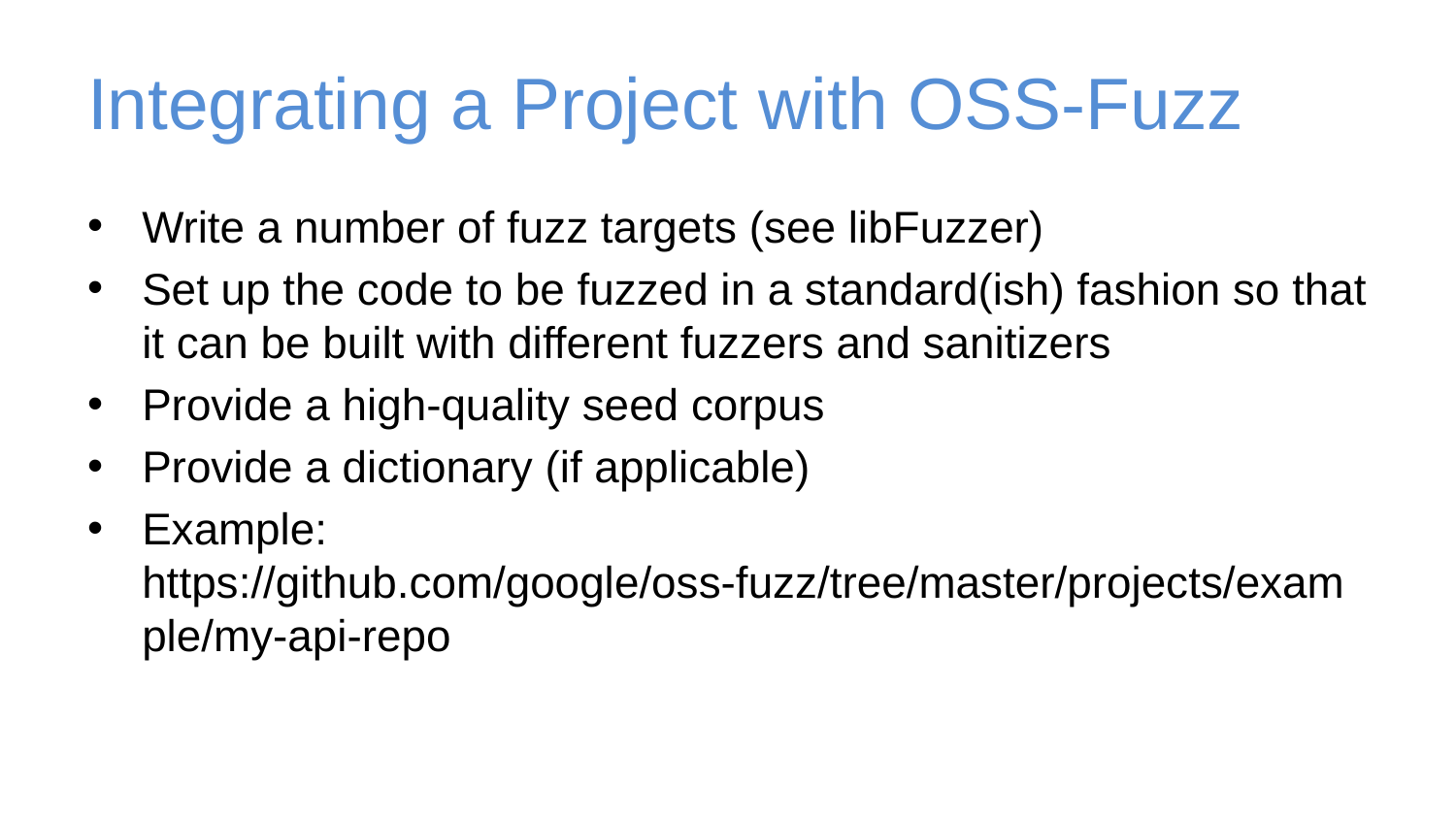

# Integrating a Project with OSS-Fuzz
Write a number of fuzz targets (see libFuzzer)
Set up the code to be fuzzed in a standard(ish) fashion so that it can be built with different fuzzers and sanitizers
Provide a high-quality seed corpus
Provide a dictionary (if applicable)
Example: https://github.com/google/oss-fuzz/tree/master/projects/example/my-api-repo